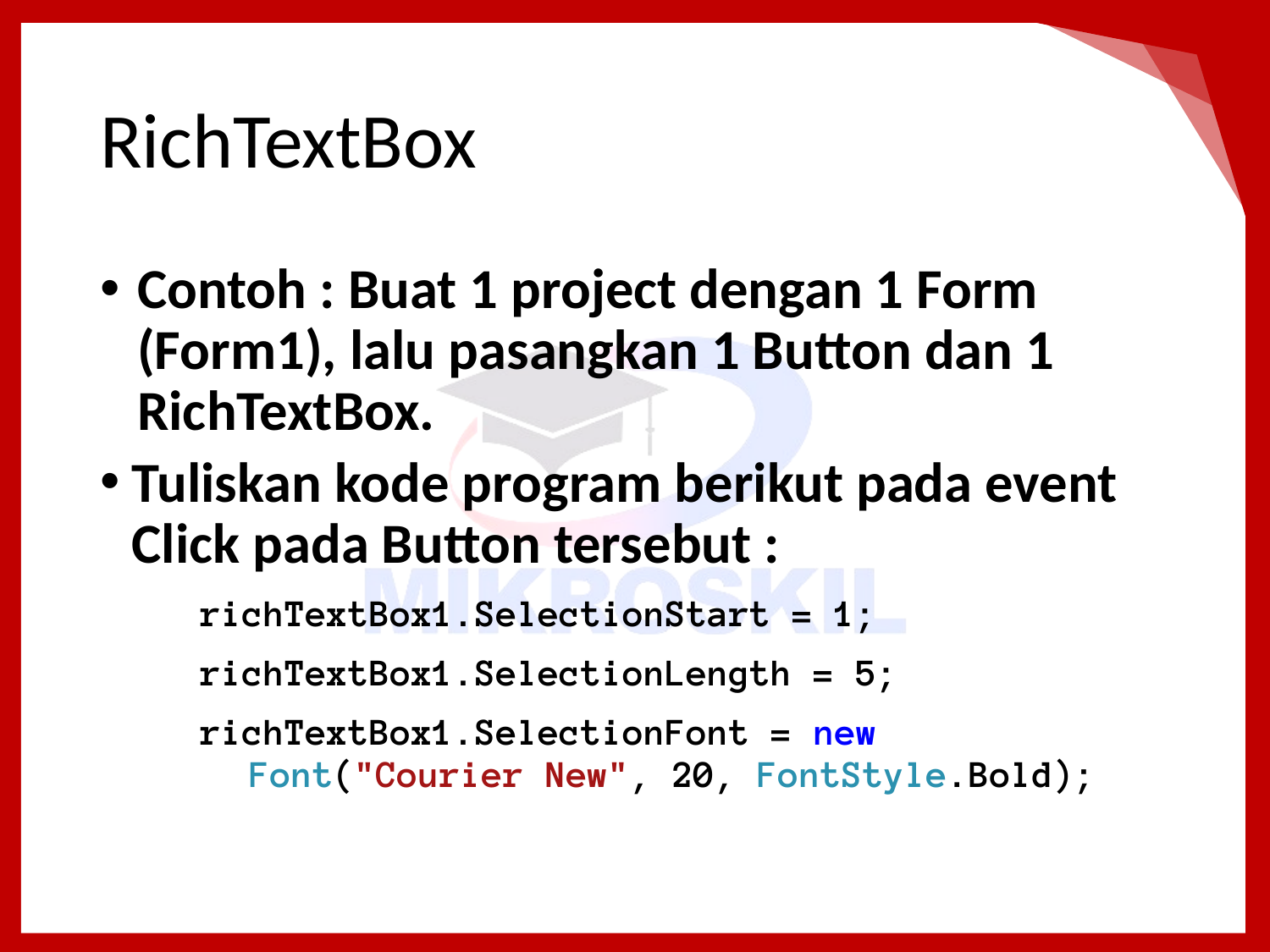

# RichTextBox
Contoh : Buat 1 project dengan 1 Form (Form1), lalu pasangkan 1 Button dan 1 RichTextBox.
Tuliskan kode program berikut pada event Click pada Button tersebut :
richTextBox1.SelectionStart = 1;
richTextBox1.SelectionLength = 5;
richTextBox1.SelectionFont = new Font("Courier New", 20, FontStyle.Bold);